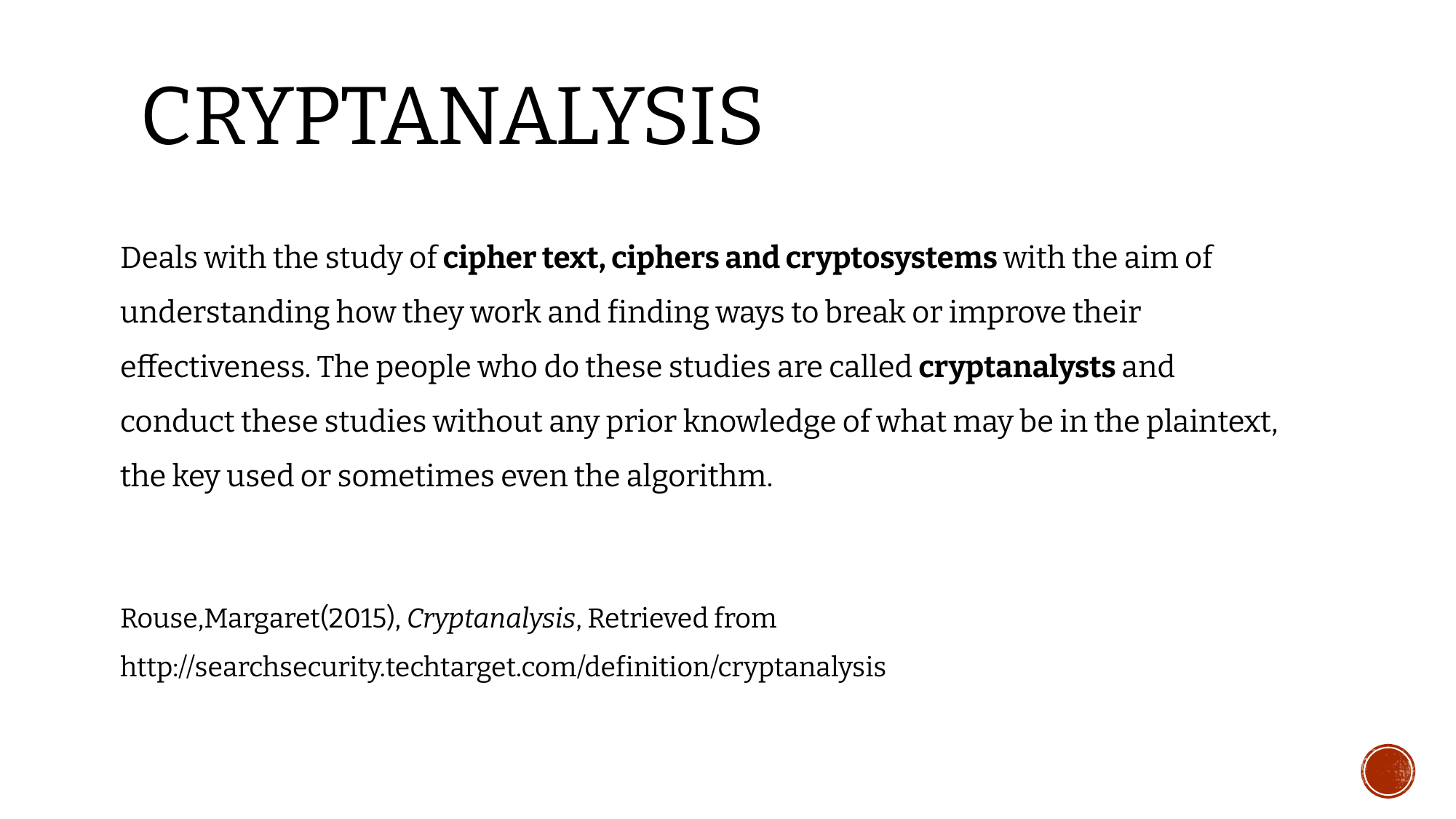

# Cryptanalysis
Deals with the study of cipher text, ciphers and cryptosystems with the aim of understanding how they work and finding ways to break or improve their effectiveness. The people who do these studies are called cryptanalysts and conduct these studies without any prior knowledge of what may be in the plaintext, the key used or sometimes even the algorithm.

Rouse,Margaret(2015), Cryptanalysis, Retrieved from http://searchsecurity.techtarget.com/definition/cryptanalysis